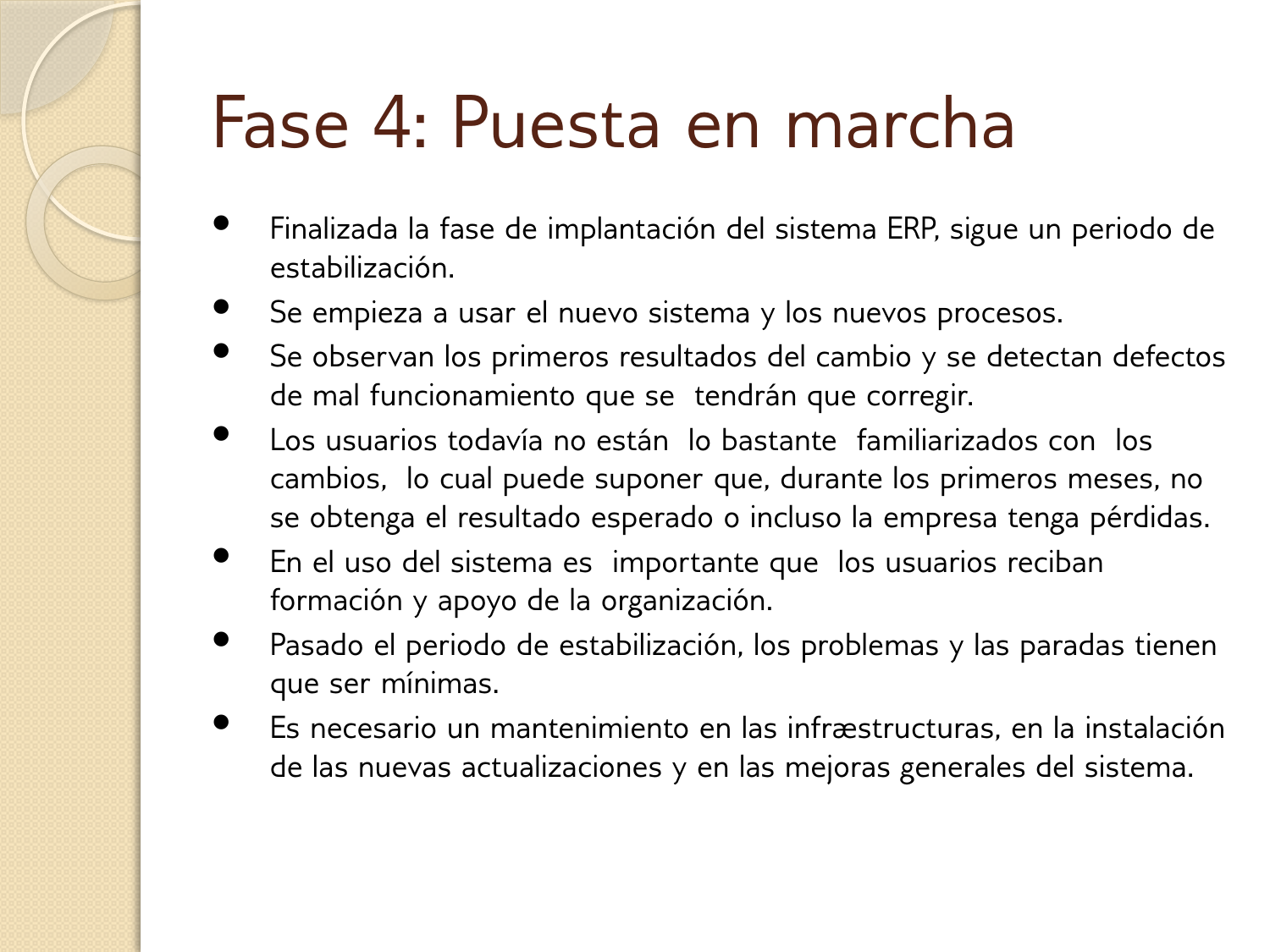

# Fase 4: Puesta en marcha
Finalizada la fase de implantación del sistema ERP, sigue un periodo de estabilización.
Se empieza a usar el nuevo sistema y los nuevos procesos.
Se observan los primeros resultados del cambio y se detectan defectos de mal funcionamiento que se  tendrán que corregir.
Los usuarios todavía no están  lo bastante  familiarizados con  los cambios,  lo cual puede suponer que, durante los primeros meses, no se obtenga el resultado esperado o incluso la empresa tenga pérdidas.
En el uso del sistema es  importante que  los usuarios reciban formación y apoyo de la organización.
Pasado el periodo de estabilización, los problemas y las paradas tienen que ser mínimas.
Es necesario un mantenimiento en las infraestructuras, en la instalación de las nuevas actualizaciones y en las mejoras generales del sistema.